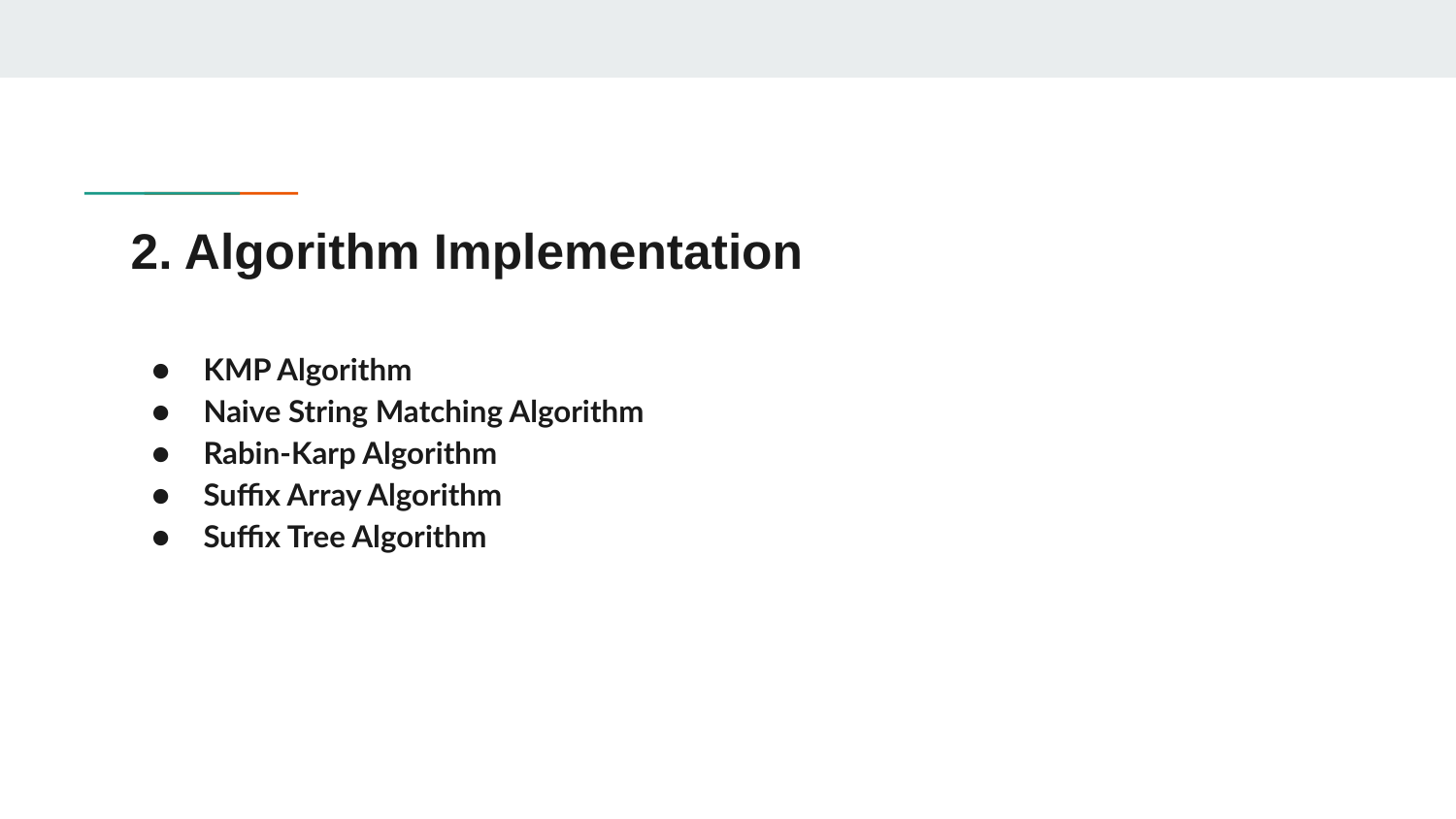

# 2. Algorithm Implementation
KMP Algorithm
Naive String Matching Algorithm
Rabin-Karp Algorithm
Suffix Array Algorithm
Suffix Tree Algorithm